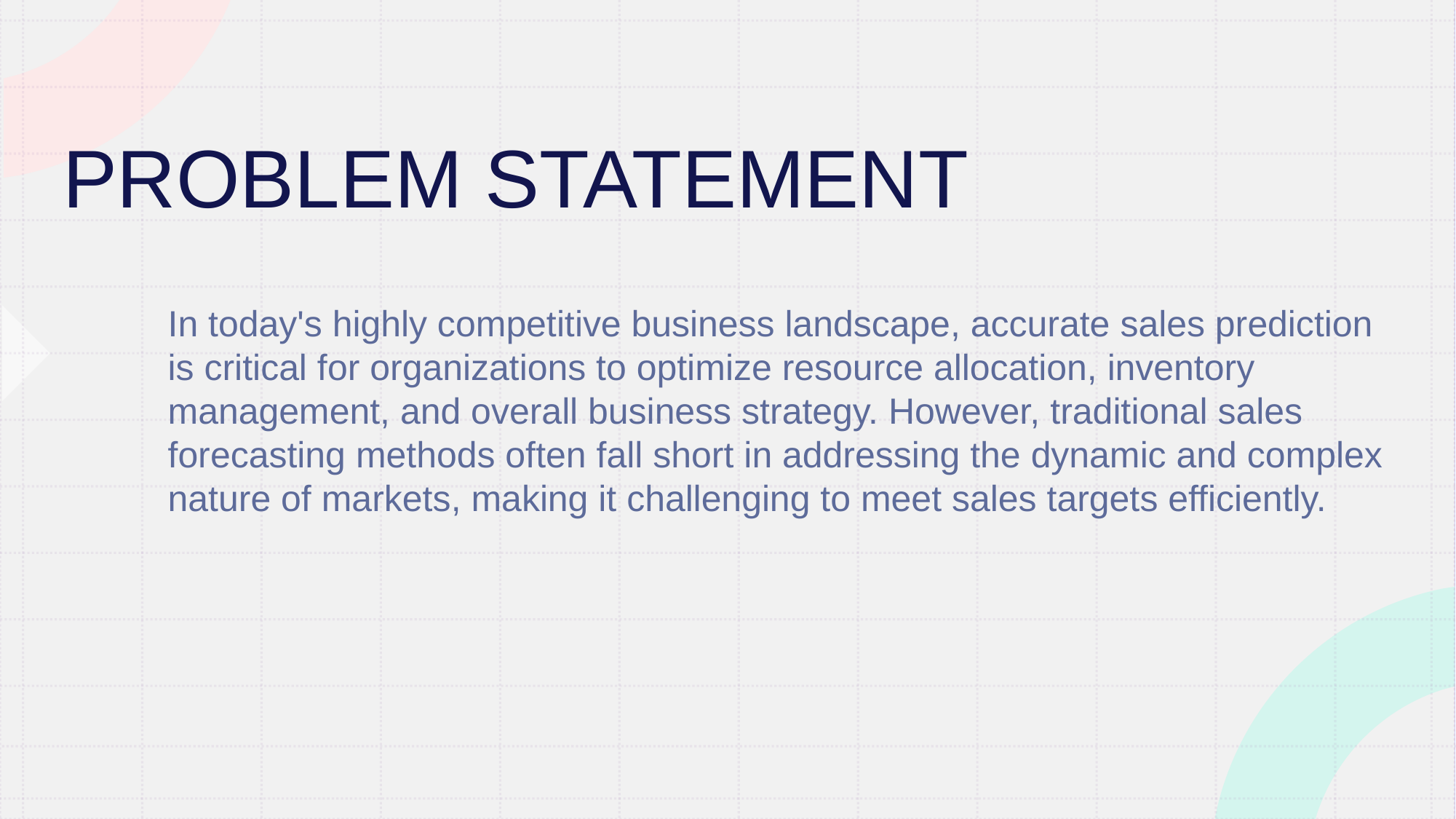

# PROBLEM STATEMENT
In today's highly competitive business landscape, accurate sales prediction is critical for organizations to optimize resource allocation, inventory management, and overall business strategy. However, traditional sales forecasting methods often fall short in addressing the dynamic and complex nature of markets, making it challenging to meet sales targets efficiently.